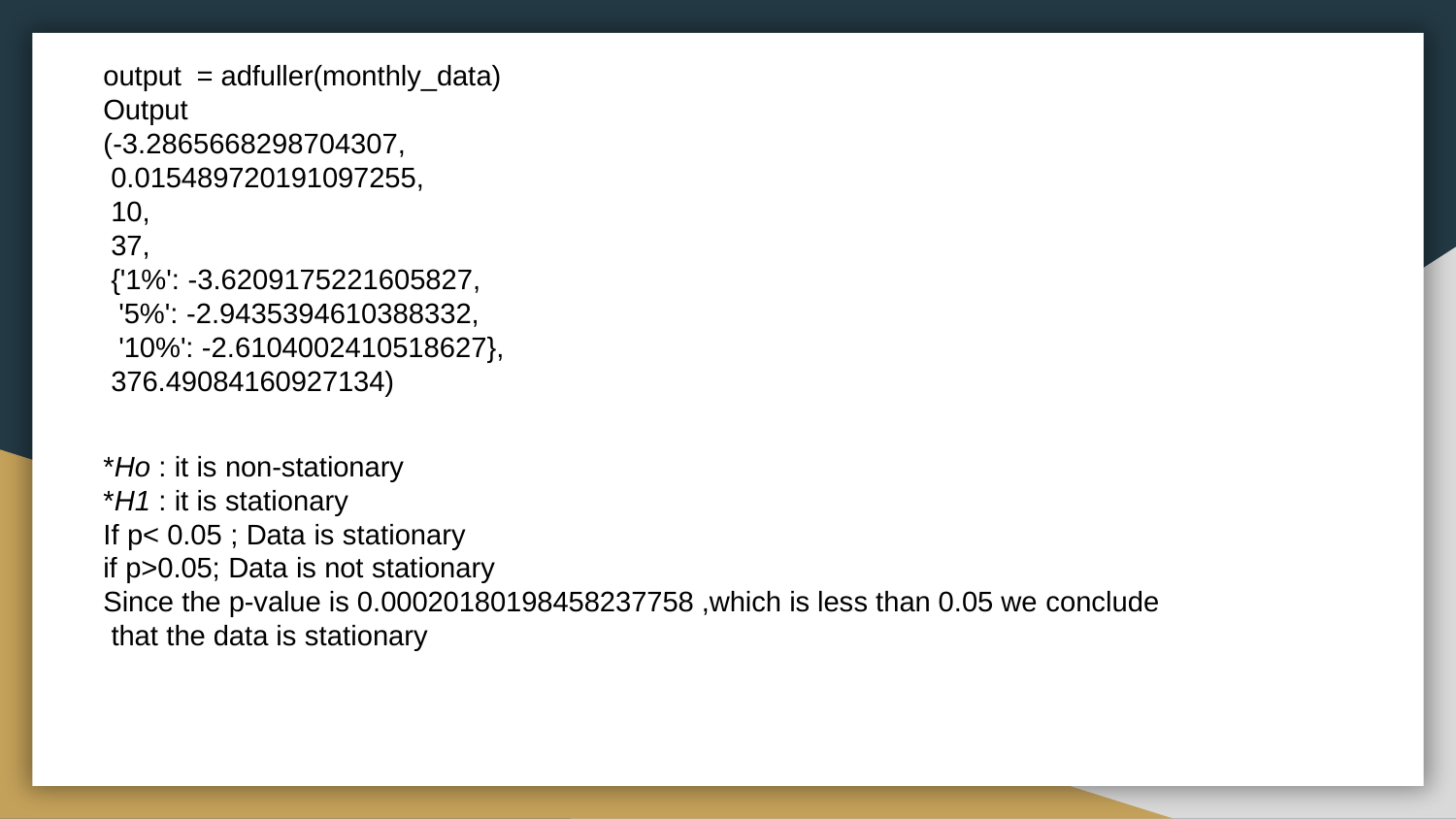

output = adfuller(monthly_data)
Output
(-3.2865668298704307,
0.015489720191097255,
10,
37,
{'1%': -3.6209175221605827,
'5%': -2.9435394610388332,
'10%': -2.6104002410518627},
376.49084160927134)

*Ho : it is non-stationary
*H1 : it is stationary
If p< 0.05 ; Data is stationary
if p>0.05; Data is not stationary
Since the p-value is 0.00020180198458237758 ,which is less than 0.05 we conclude  that the data is stationary